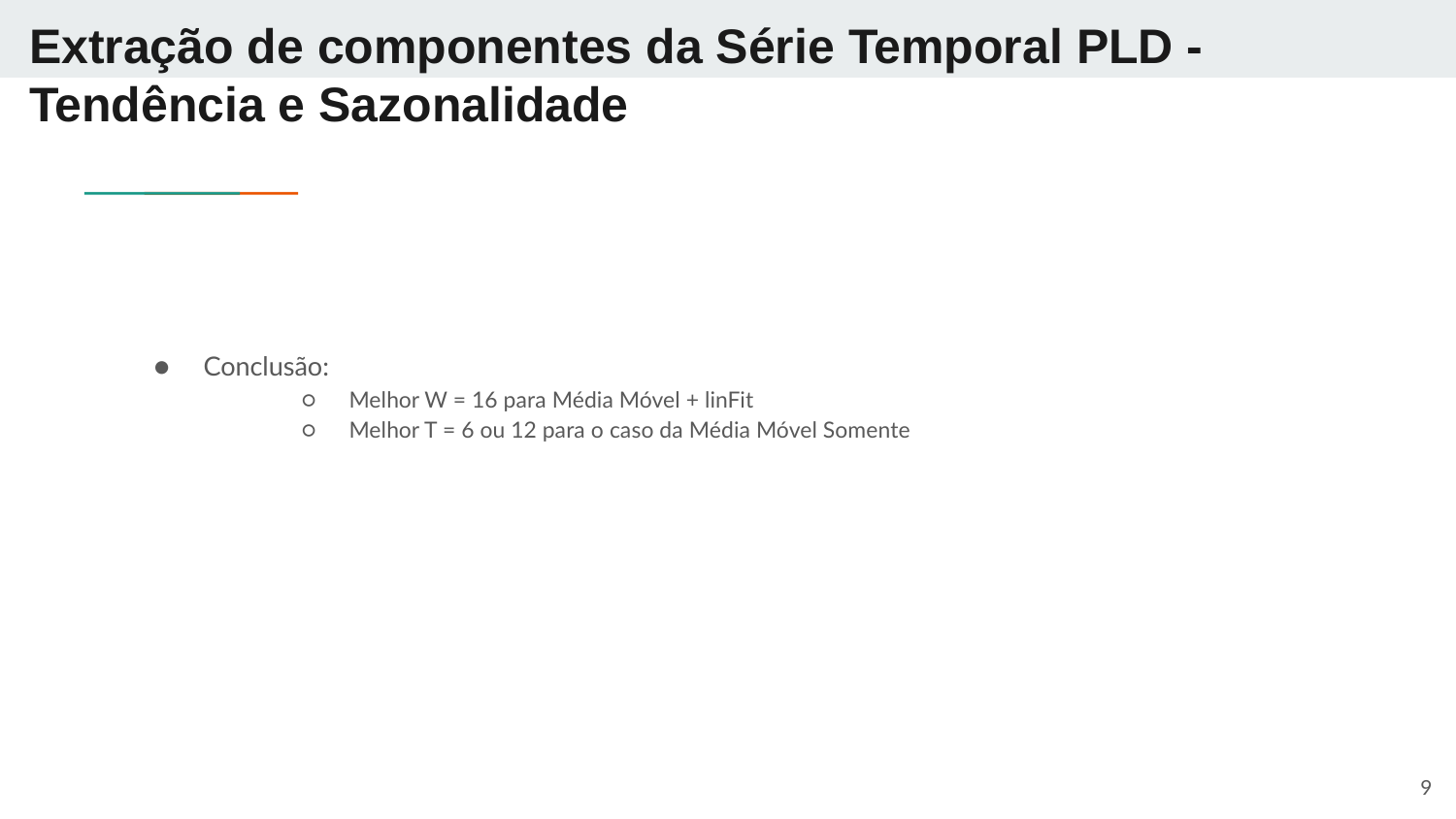

# Extração de componentes da Série Temporal PLD - Tendência e Sazonalidade

Conclusão:
Melhor W = 16 para Média Móvel + linFit
Melhor T = 6 ou 12 para o caso da Média Móvel Somente
9